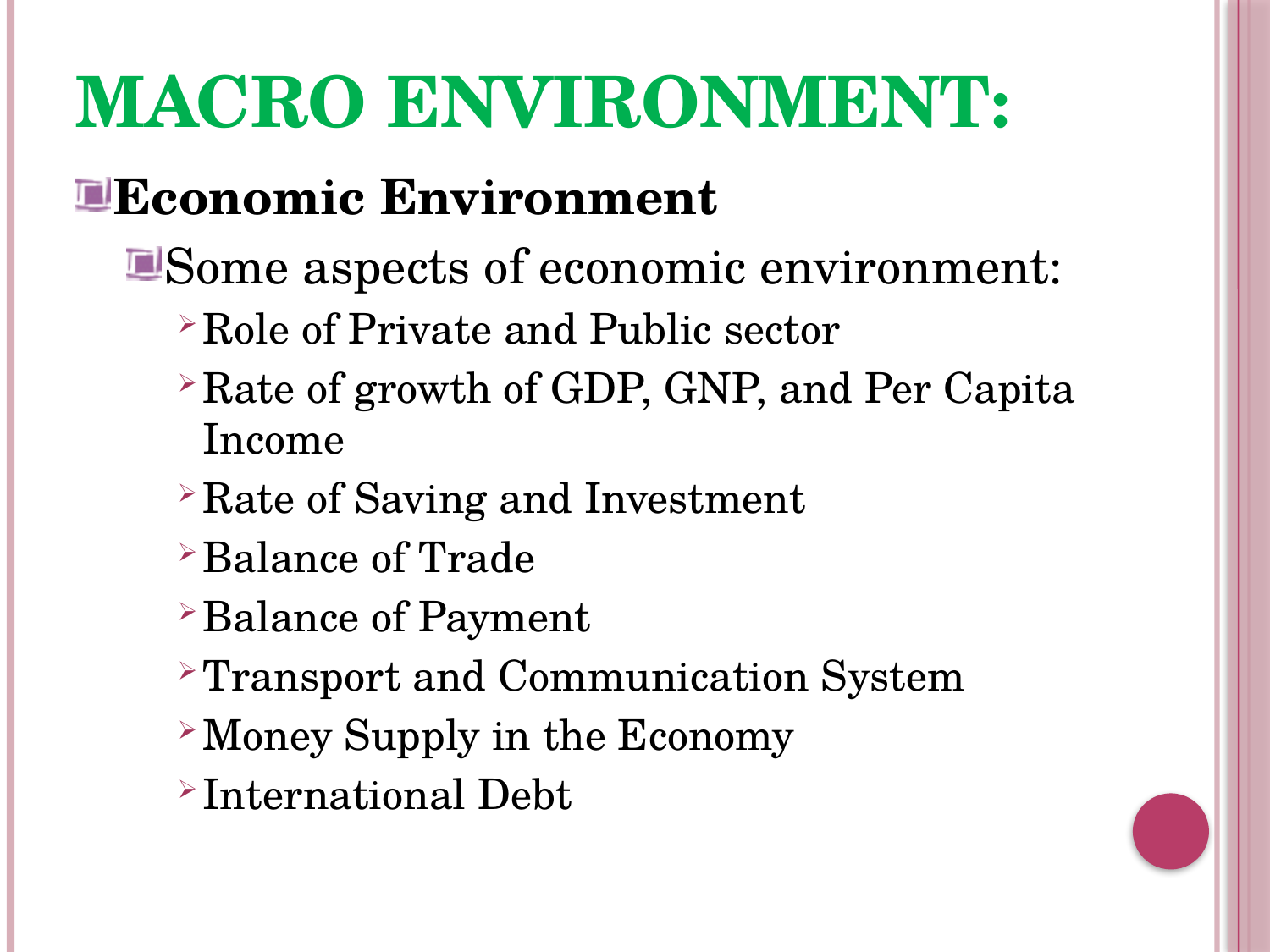

# Macro Environment:
Economic Environment
Some aspects of economic environment:
Role of Private and Public sector
Rate of growth of GDP, GNP, and Per Capita Income
Rate of Saving and Investment
Balance of Trade
Balance of Payment
Transport and Communication System
Money Supply in the Economy
International Debt